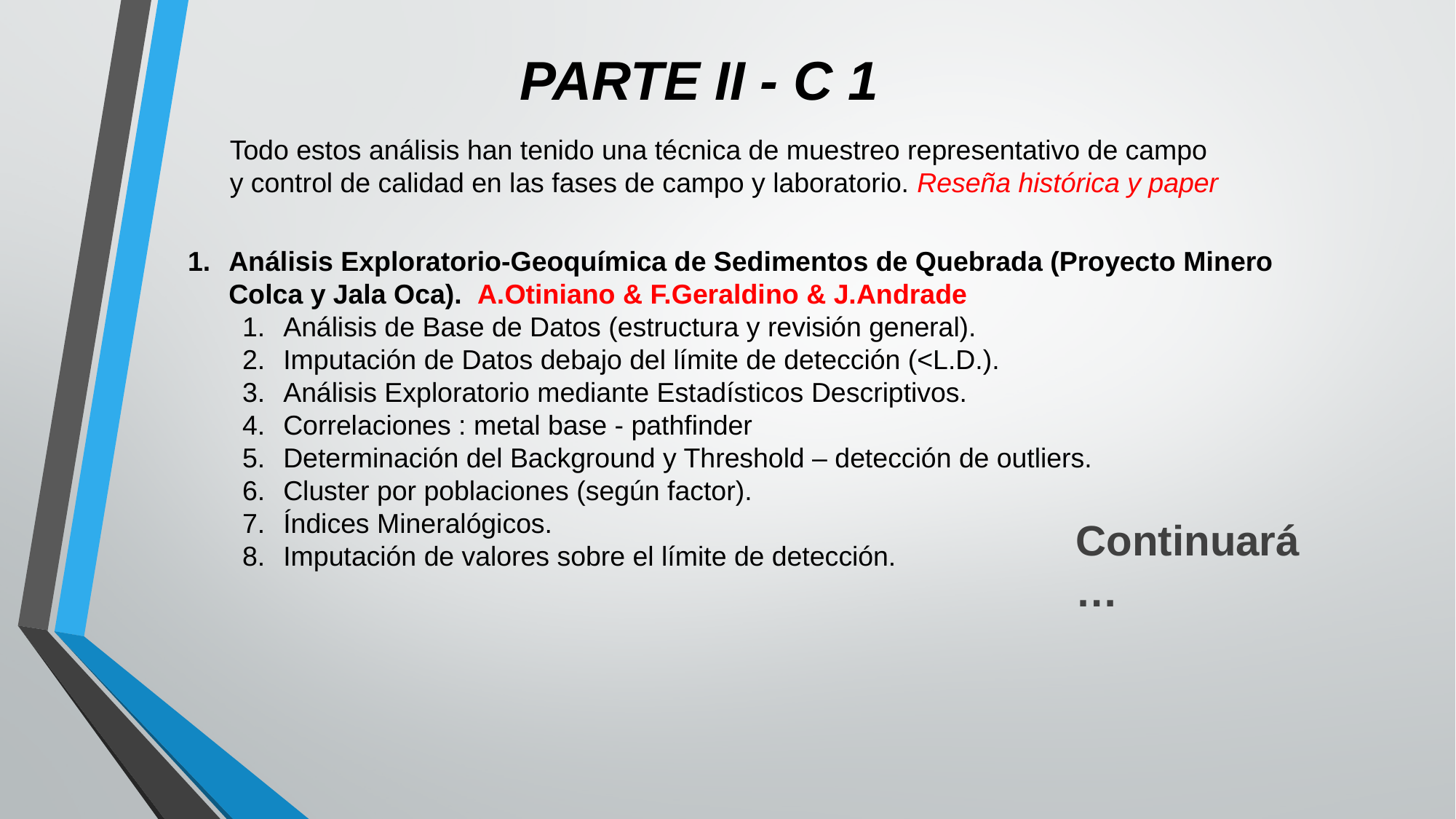

PARTE II - C 1
Todo estos análisis han tenido una técnica de muestreo representativo de campo y control de calidad en las fases de campo y laboratorio. Reseña histórica y paper

Análisis Exploratorio-Geoquímica de Sedimentos de Quebrada (Proyecto Minero  Colca y Jala Oca).  A.Otiniano & F.Geraldino & J.Andrade
Análisis de Base de Datos (estructura y revisión general).
Imputación de Datos debajo del límite de detección (<L.D.).
Análisis Exploratorio mediante Estadísticos Descriptivos.
Correlaciones : metal base - pathfinder
Determinación del Background y Threshold – detección de outliers.
Cluster por poblaciones (según factor).
Índices Mineralógicos.
Imputación de valores sobre el límite de detección.
Continuará …